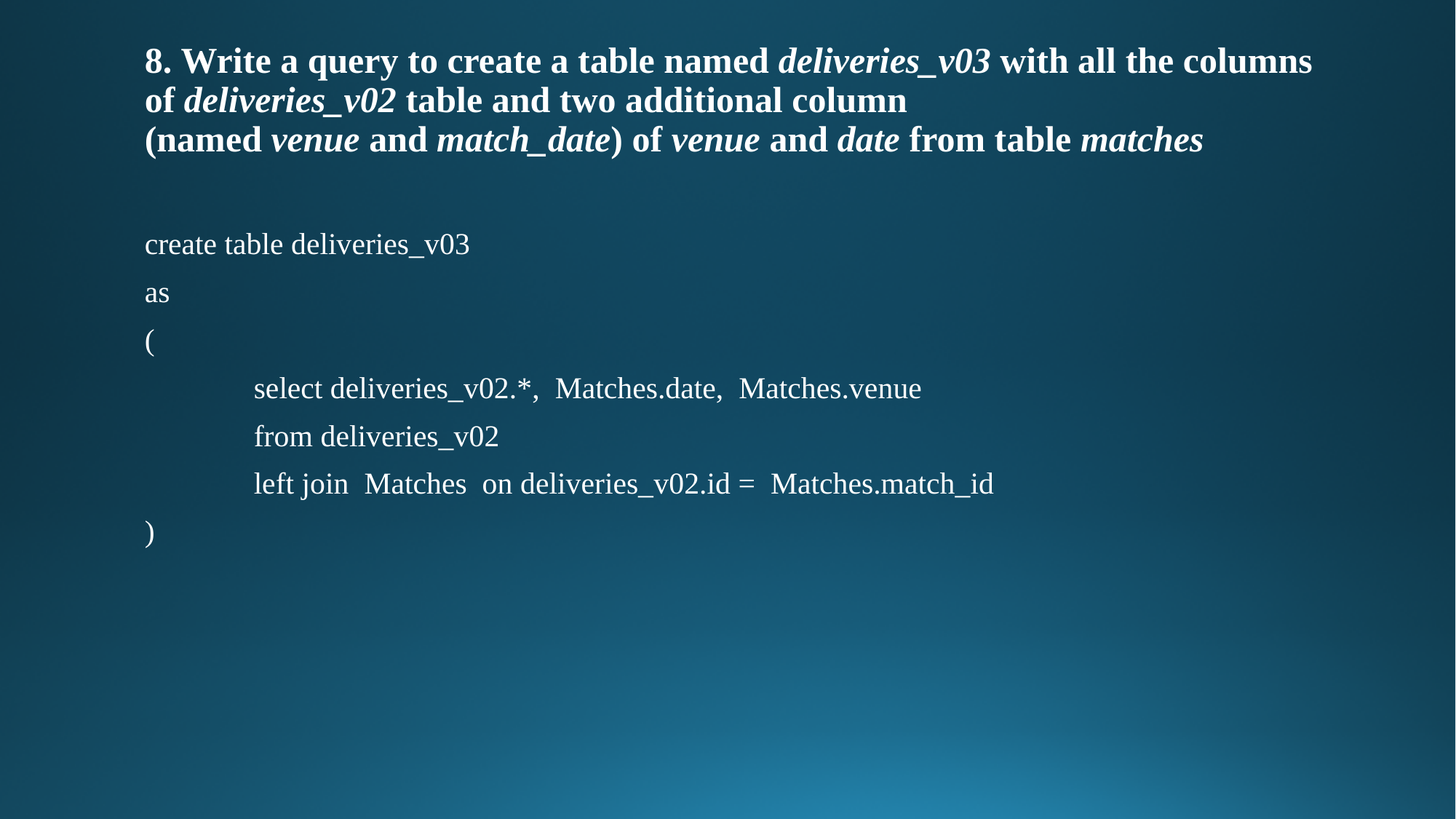

# 8. Write a query to create a table named deliveries_v03 with all the columns of deliveries_v02 table and two additional column (named venue and match_date) of venue and date from table matches
create table deliveries_v03
as
(
	select deliveries_v02.*,  Matches.date,  Matches.venue
	from deliveries_v02
	left join  Matches  on deliveries_v02.id =  Matches.match_id
)